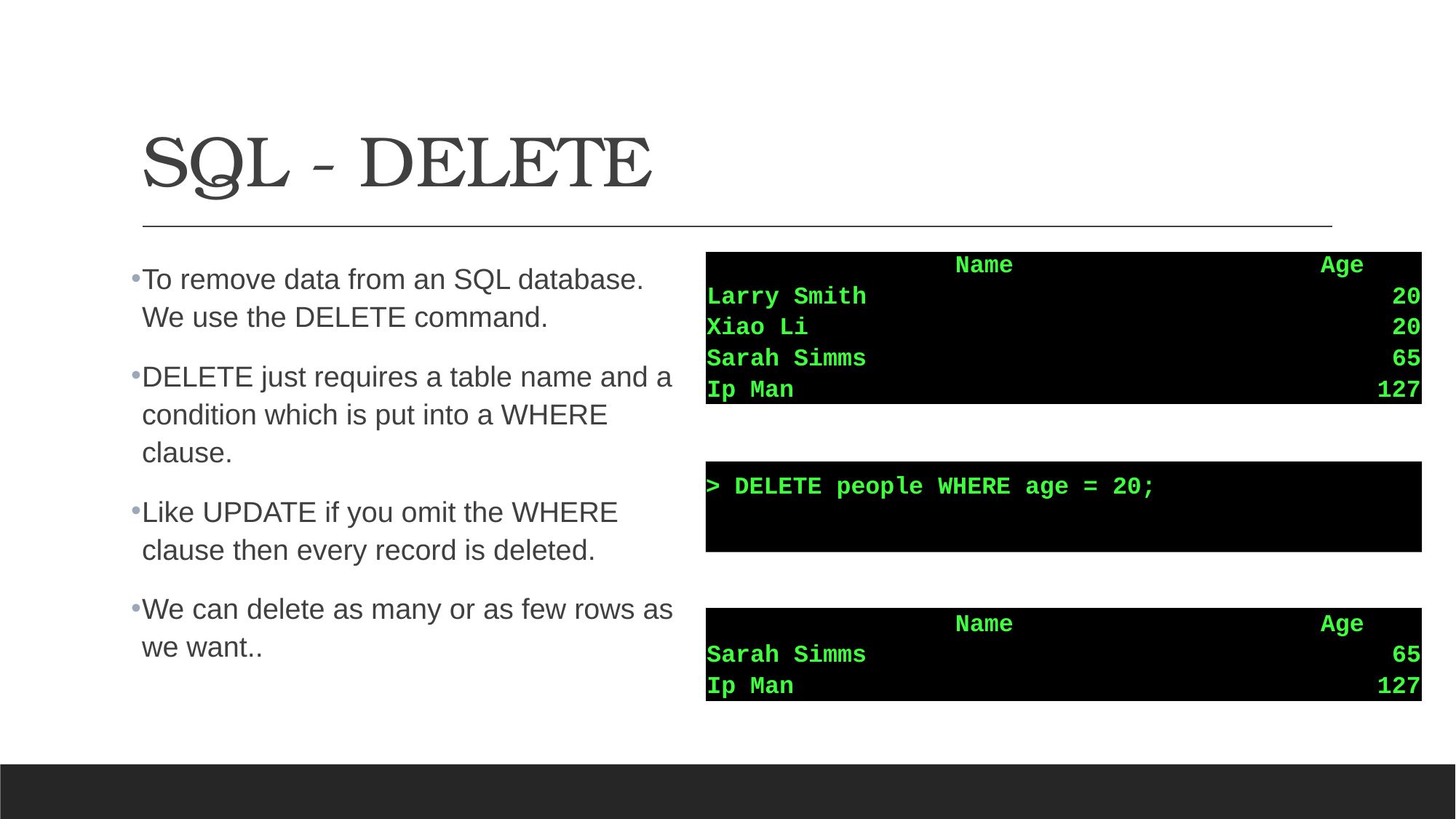

# SQL - DELETE
To remove data from an SQL database.  We use the DELETE command.
DELETE just requires a table name and a condition which is put into a WHERE clause.
Like UPDATE if you omit the WHERE clause then every record is deleted.
We can delete as many or as few rows as we want..
| Name | Age |
| --- | --- |
| Larry Smith | 20 |
| Xiao Li | 20 |
| Sarah Simms | 65 |
| Ip Man | 127 |
> DELETE people WHERE age = 20;

| Name | Age |
| --- | --- |
| Sarah Simms | 65 |
| Ip Man | 127 |